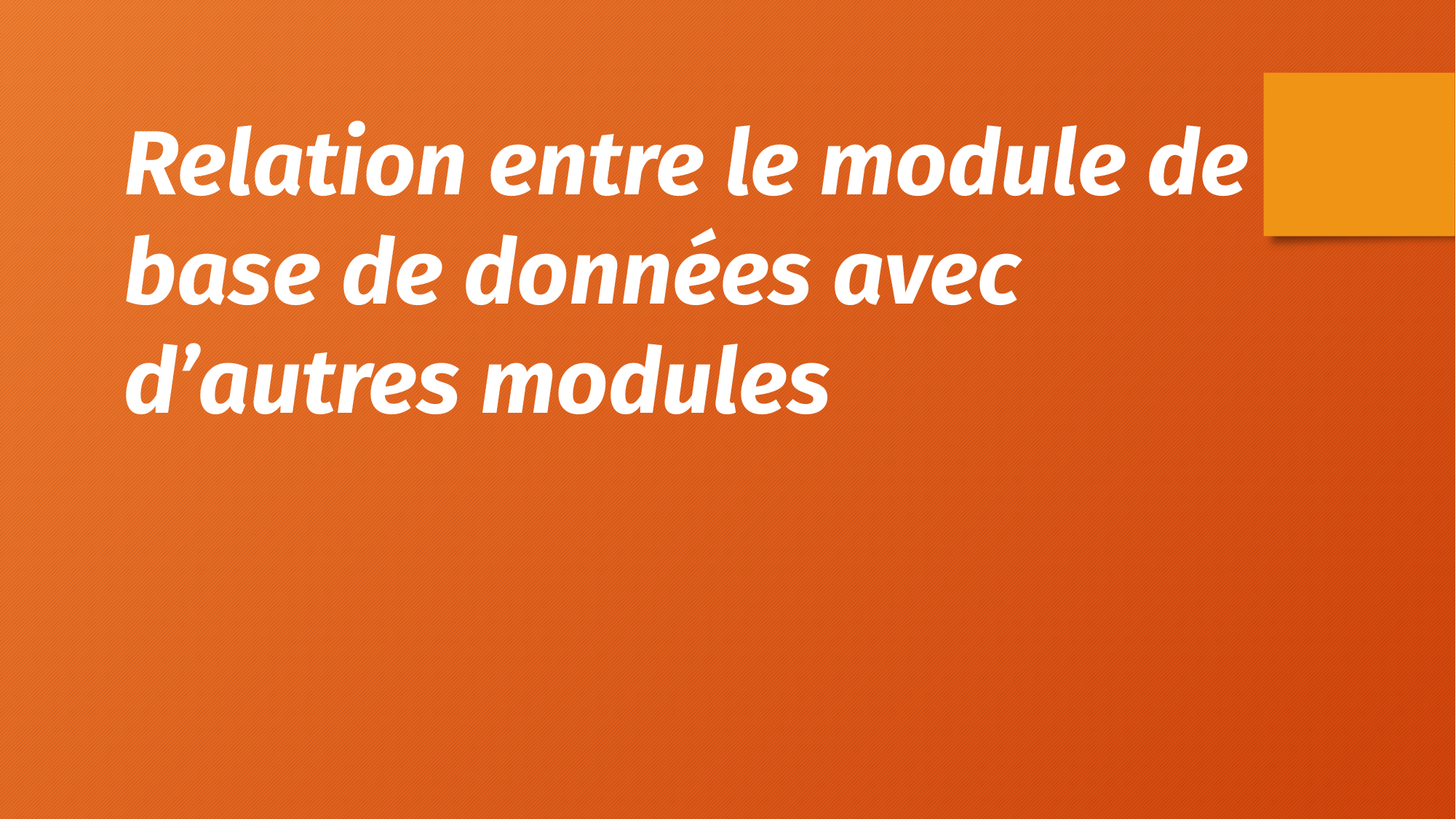

Relation entre le module de base de données avec d’autres modules